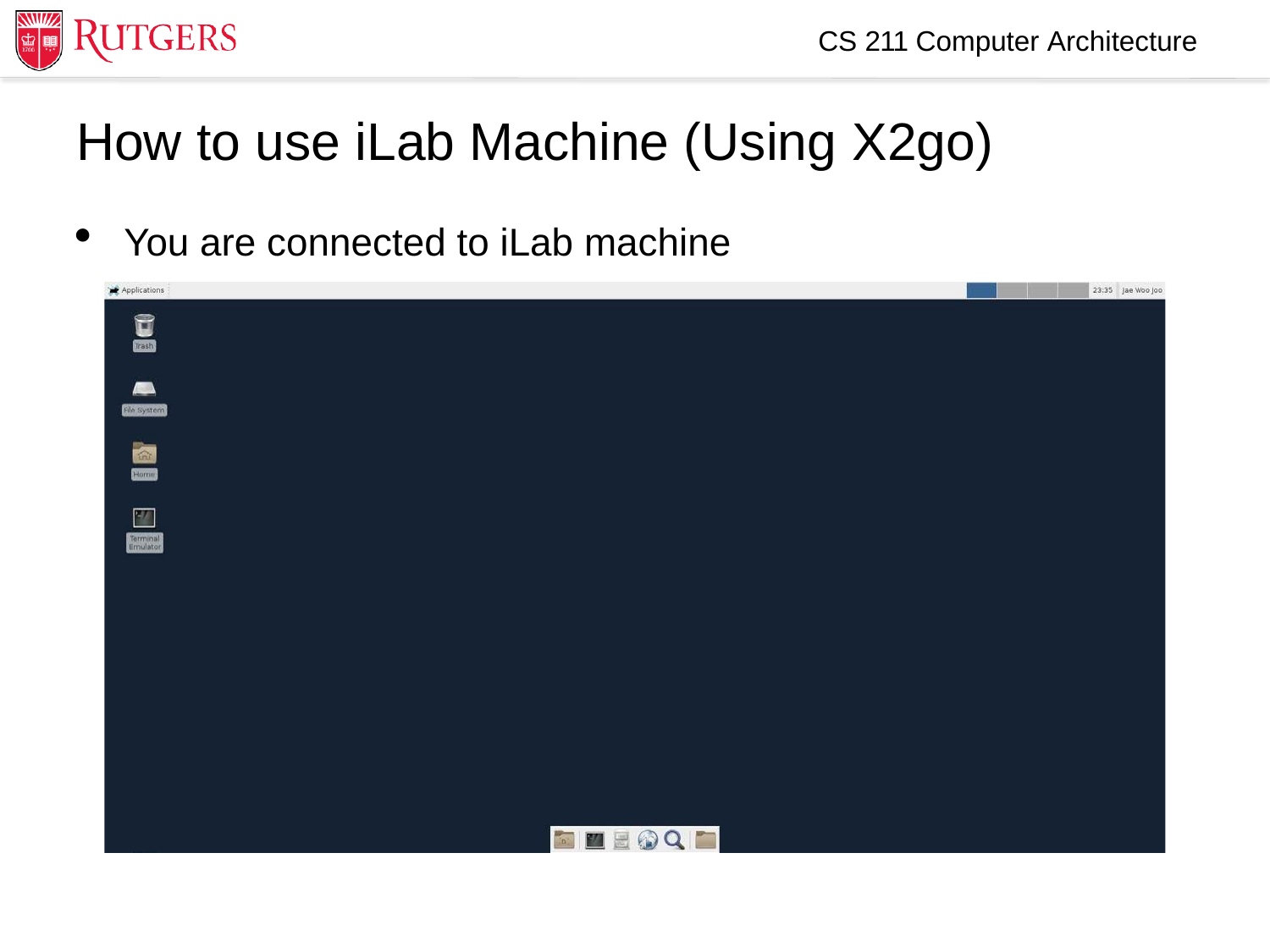

CS 211 Computer Architecture

How to use iLab Machine (Using X2go)
You are connected to iLab machine

10